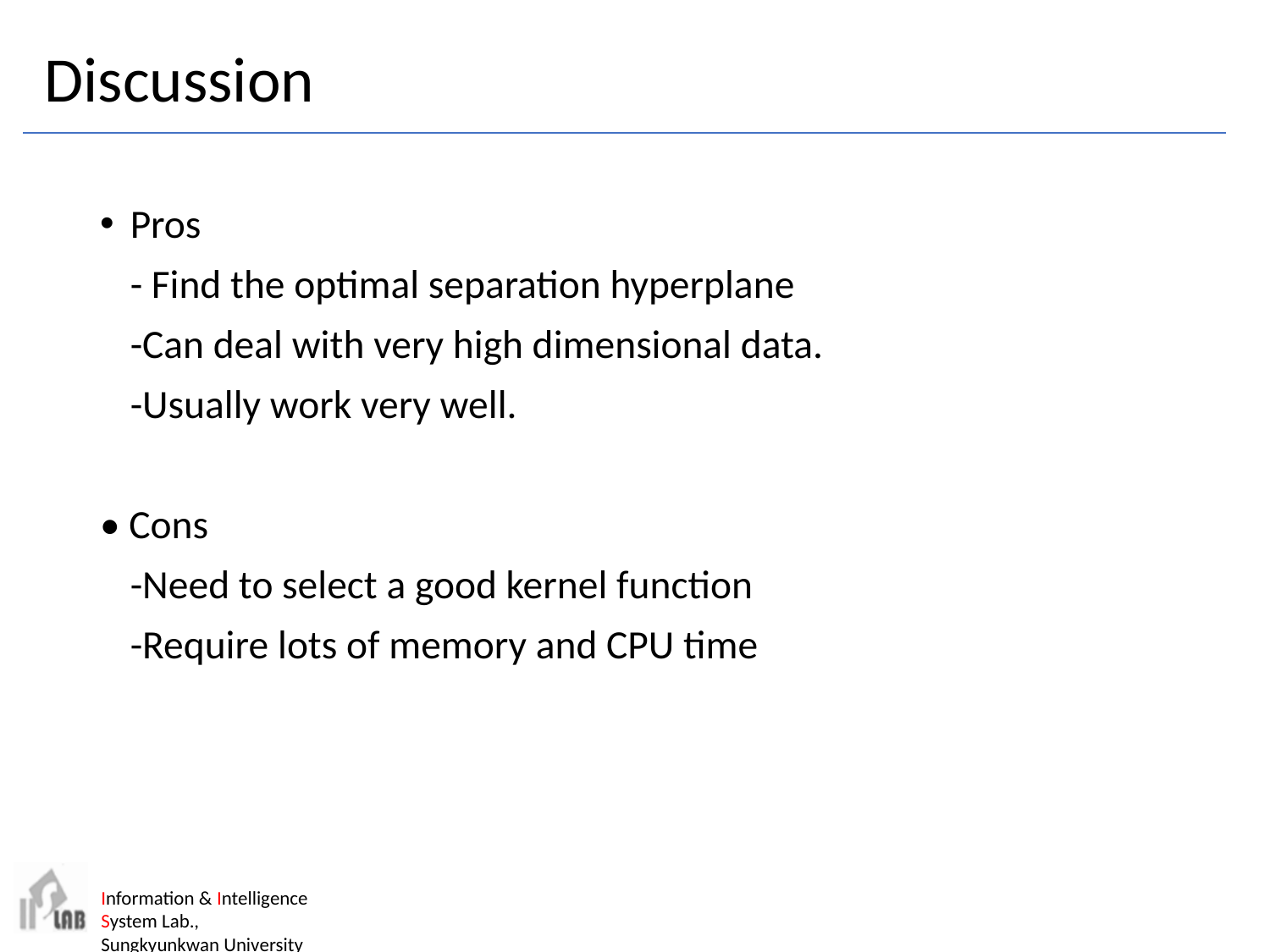

# Discussion
Pros
	- Find the optimal separation hyperplane
	-Can deal with very high dimensional data.
	-Usually work very well.

• Cons
	-Need to select a good kernel function
	-Require lots of memory and CPU time